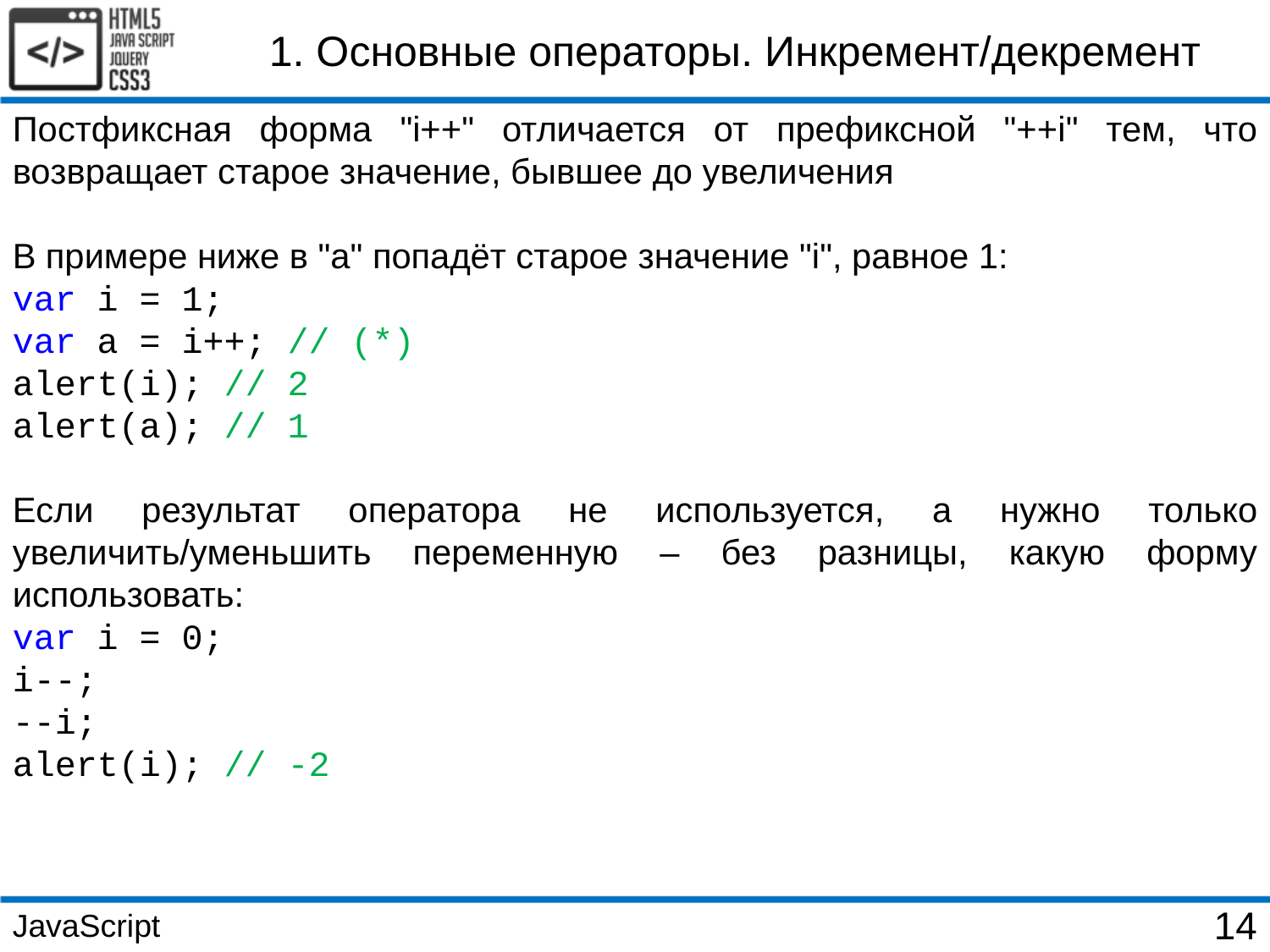

1. Основные операторы. Инкремент/декремент
Постфиксная форма "i++" отличается от префиксной "++i" тем, что возвращает старое значение, бывшее до увеличения

В примере ниже в "a" попадёт старое значение "i", равное 1:
var i = 1;
var a = i++; // (*)
alert(i); // 2
alert(a); // 1

Если результат оператора не используется, а нужно только увеличить/уменьшить переменную – без разницы, какую форму использовать:
var i = 0;
i--;
--i;
alert(i); // -2
JavaScript
14